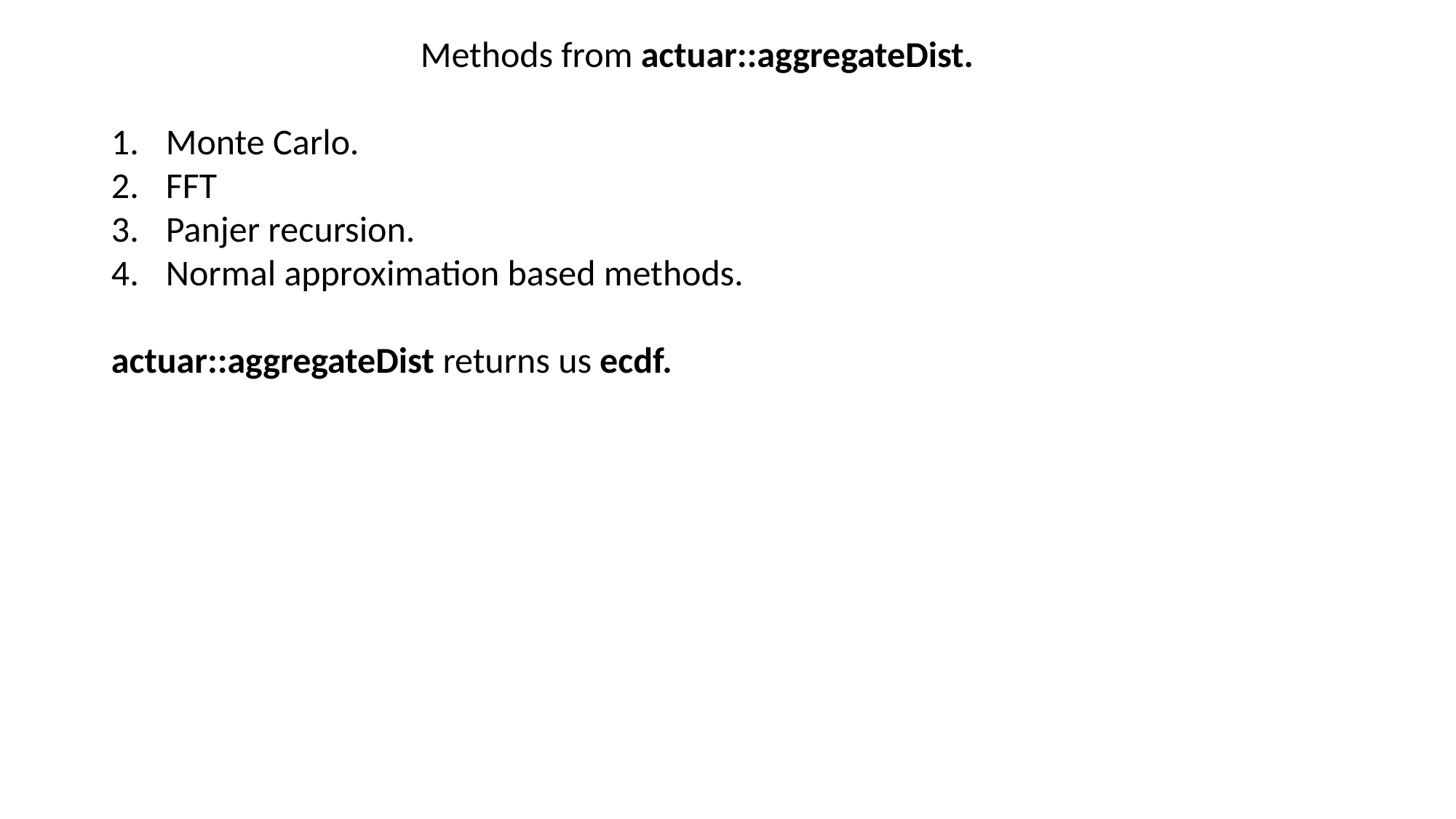

Methods from actuar::aggregateDist.

Monte Carlo.
FFT
Panjer recursion.
Normal approximation based methods.

actuar::aggregateDist returns us ecdf.